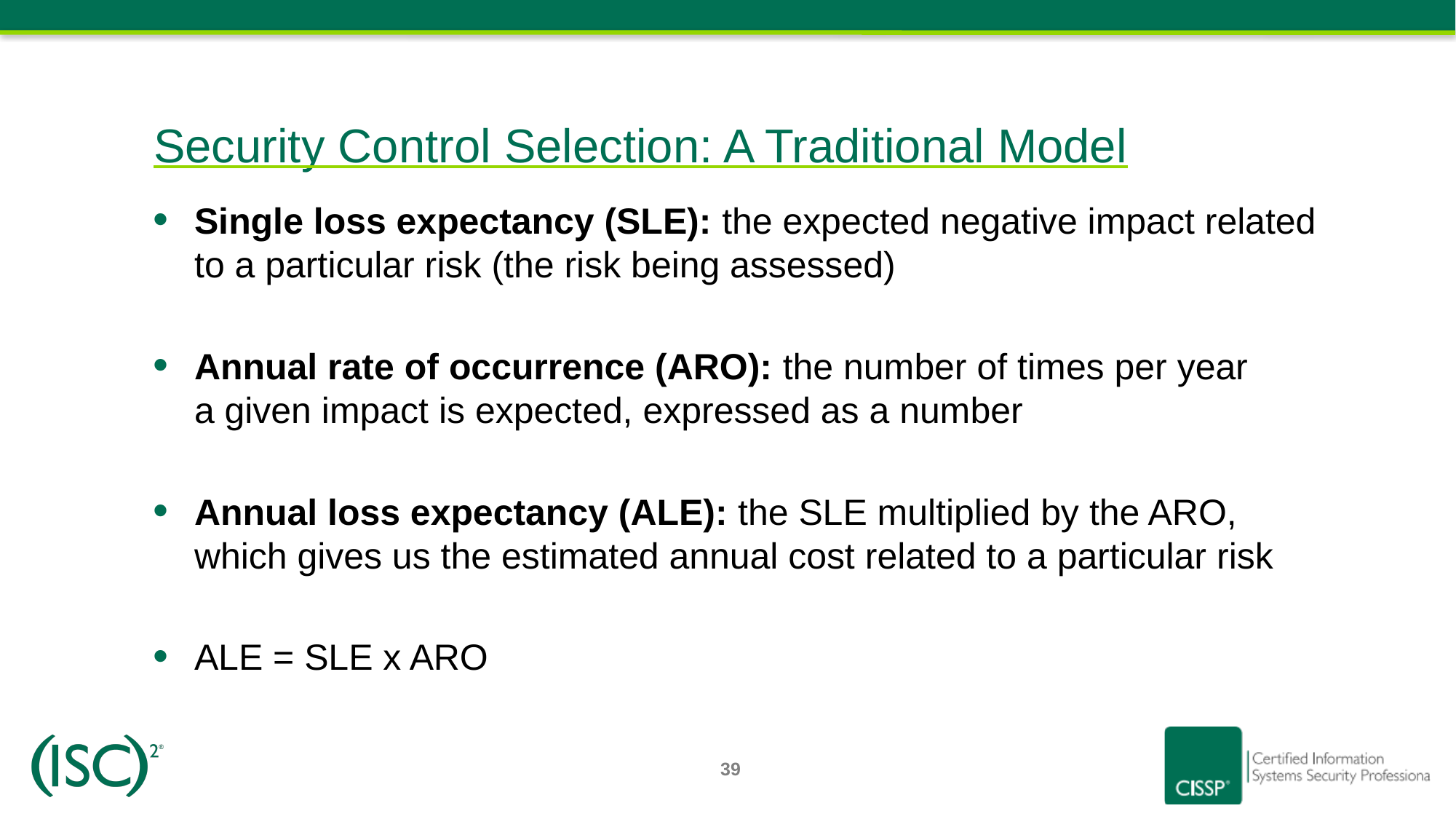

Security Control Selection: A Traditional Model
Single loss expectancy (SLE): the expected negative impact related to a particular risk (the risk being assessed)

Annual rate of occurrence (ARO): the number of times per year
a given impact is expected, expressed as a number

Annual loss expectancy (ALE): the SLE multiplied by the ARO, which gives us the estimated annual cost related to a particular risk

ALE = SLE x ARO